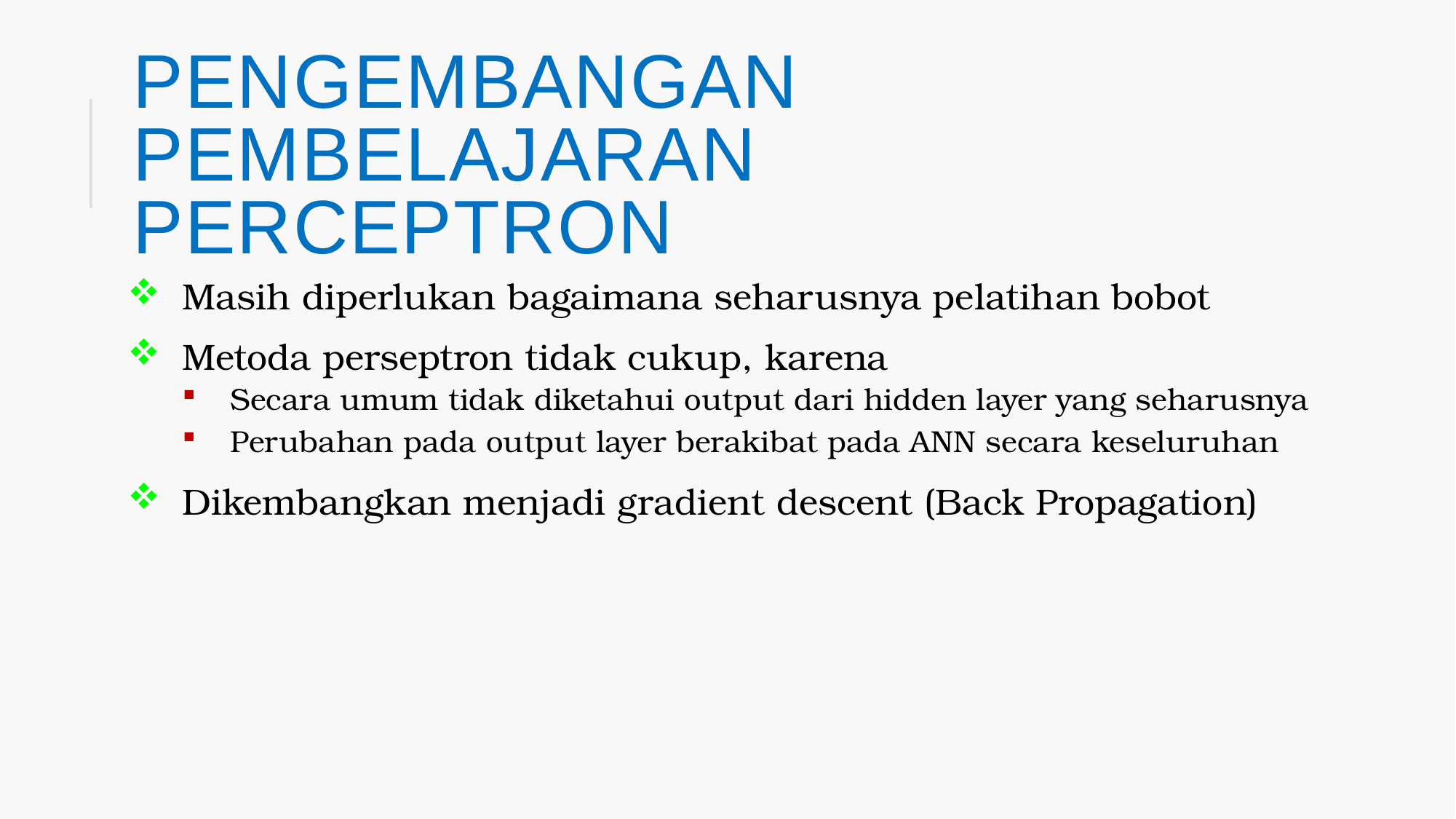

# Pengembangan pembelajaran perceptron
Masih diperlukan bagaimana seharusnya pelatihan bobot
Metoda perseptron tidak cukup, karena
Secara umum tidak diketahui output dari hidden layer yang seharusnya
Perubahan pada output layer berakibat pada ANN secara keseluruhan
Dikembangkan menjadi gradient descent (Back Propagation)